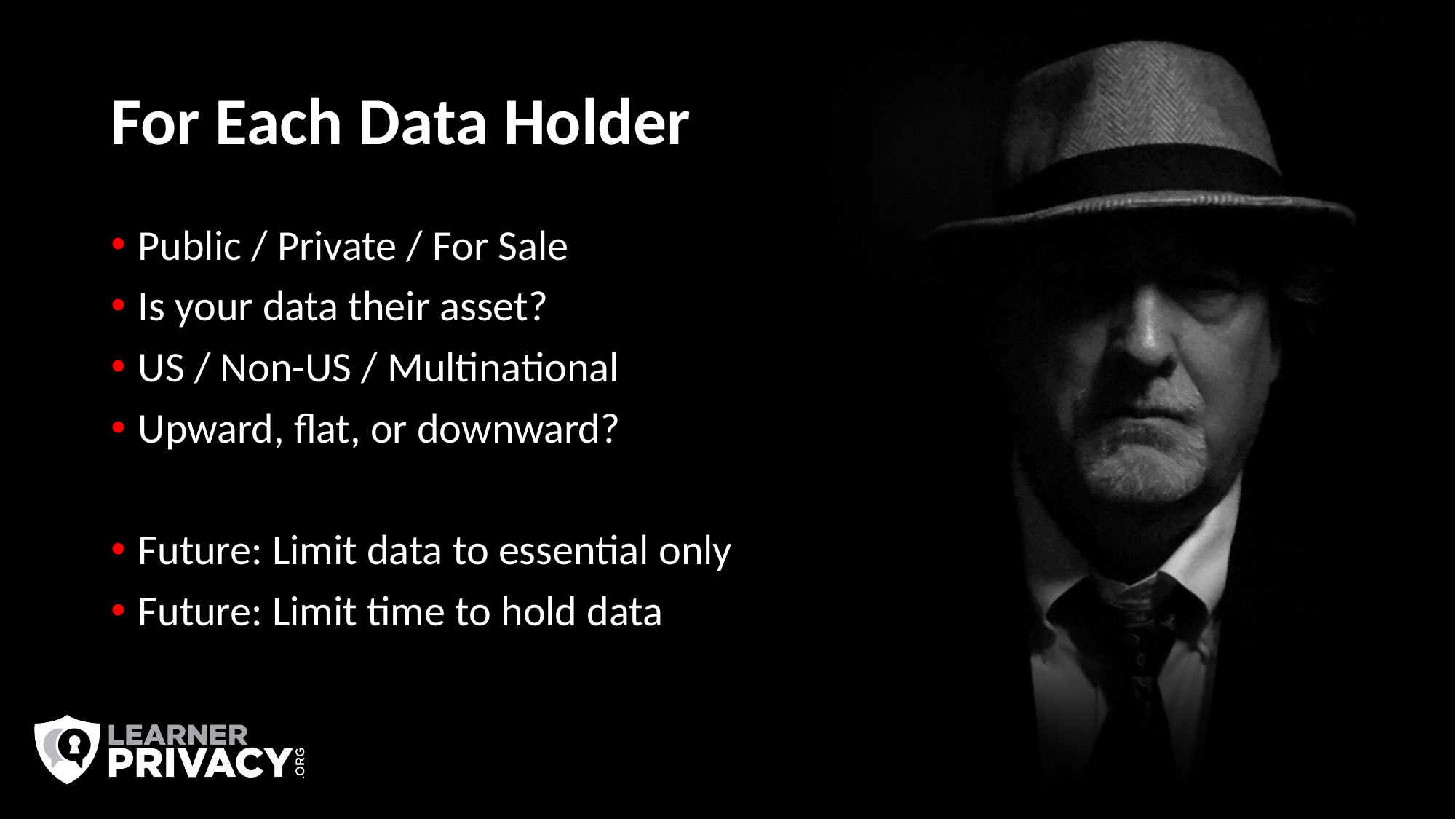

# For Each Data Holder
Public / Private / For Sale
Is your data their asset?
US / Non-US / Multinational
Upward, flat, or downward?

Future: Limit data to essential only
Future: Limit time to hold data